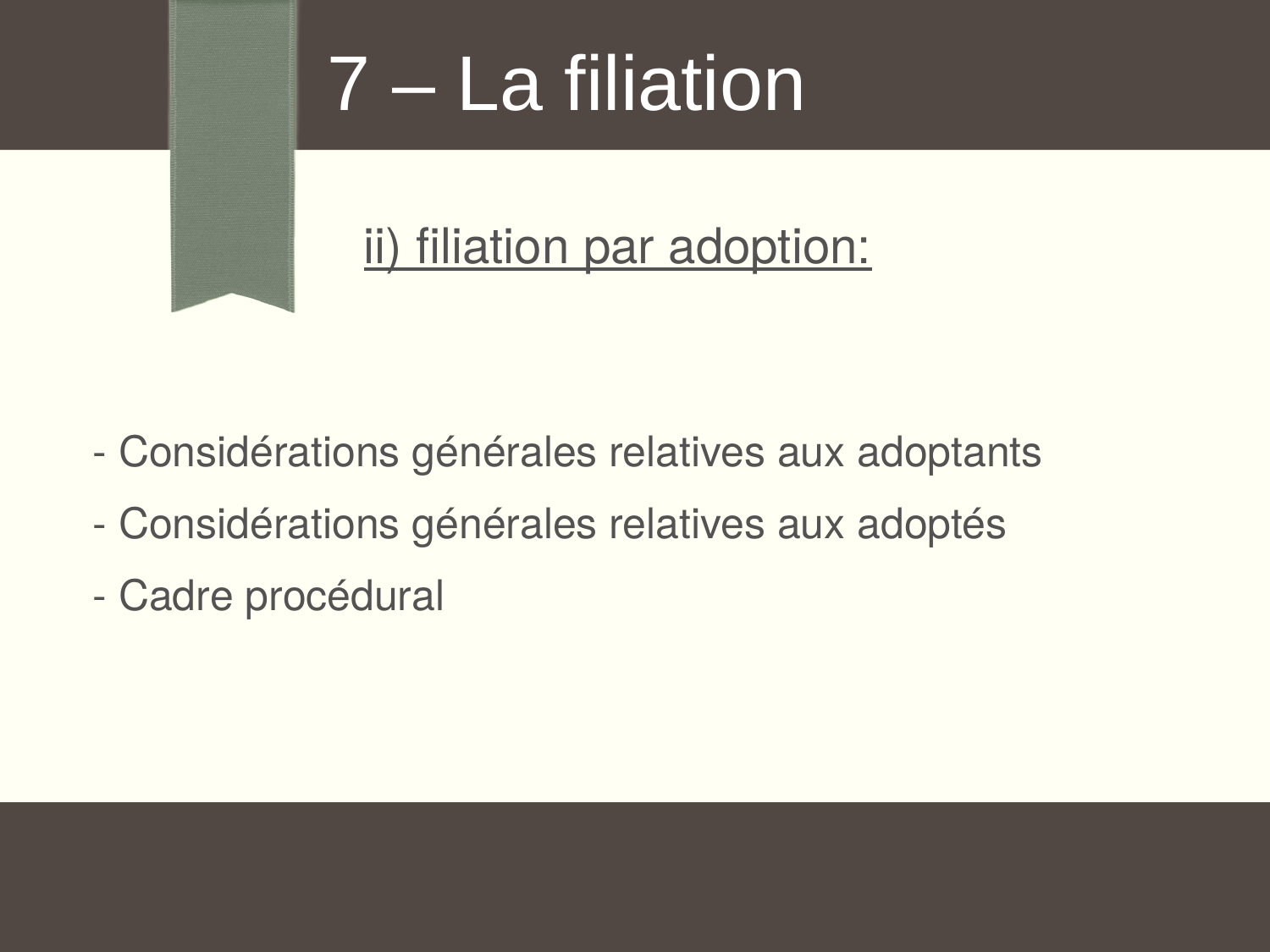

7 – La filiation

			ii) filiation par adoption:

- Considérations générales relatives aux adoptants
- Considérations générales relatives aux adoptés
- Cadre procédural